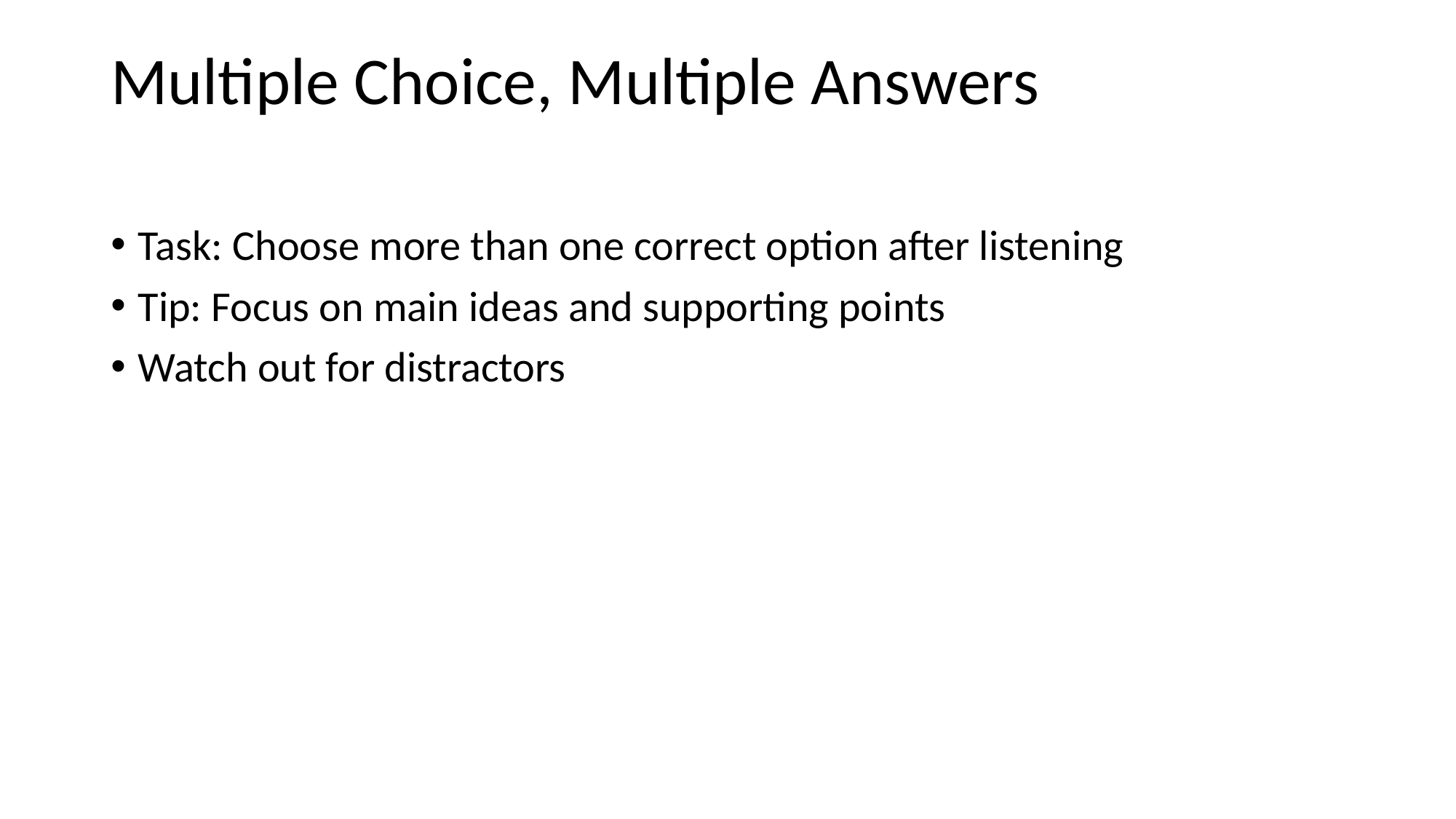

# Multiple Choice, Multiple Answers
Task: Choose more than one correct option after listening
Tip: Focus on main ideas and supporting points
Watch out for distractors